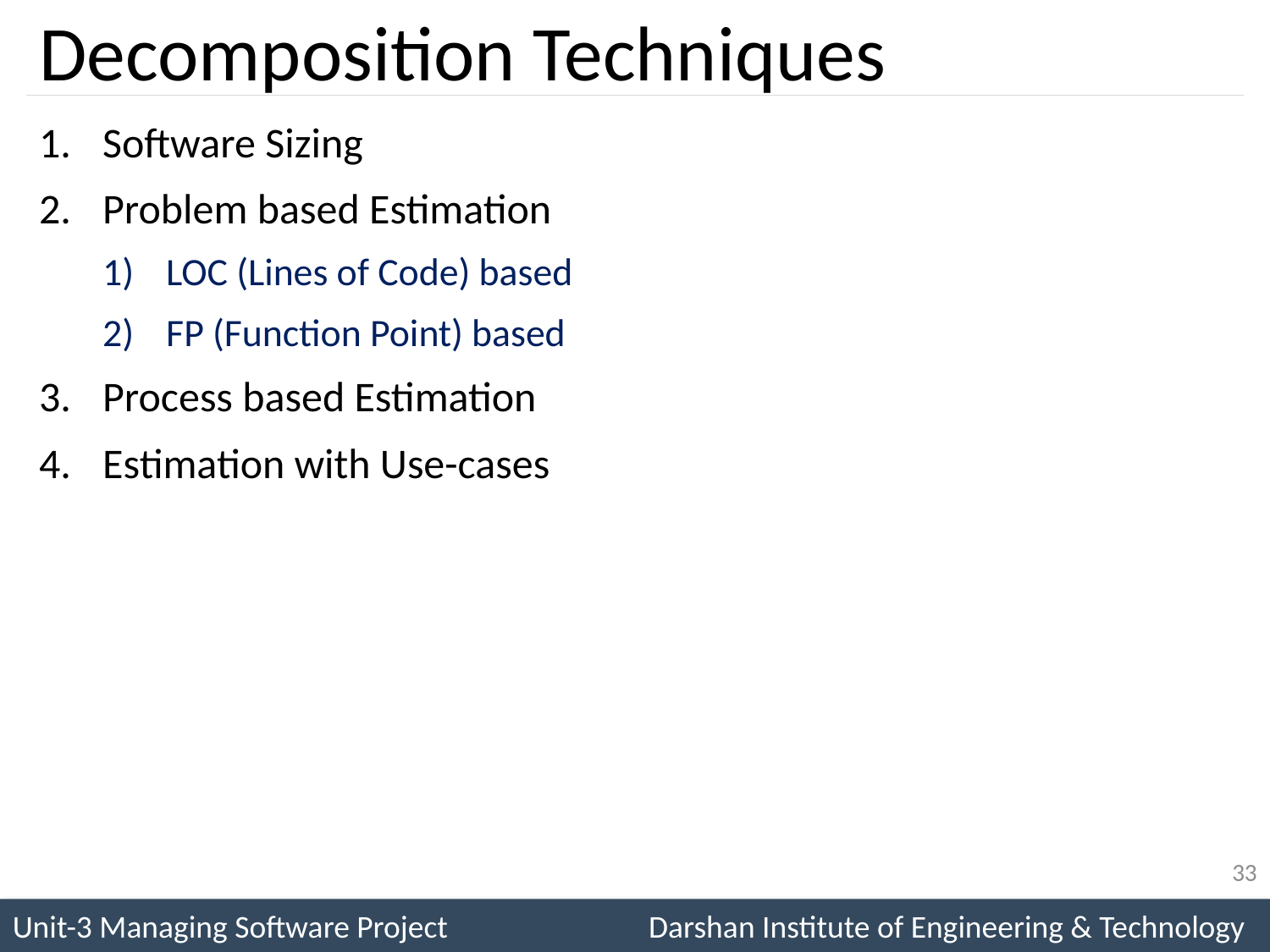

# Decomposition Techniques
Software Sizing
Problem based Estimation
LOC (Lines of Code) based
FP (Function Point) based
Process based Estimation
Estimation with Use-cases
33